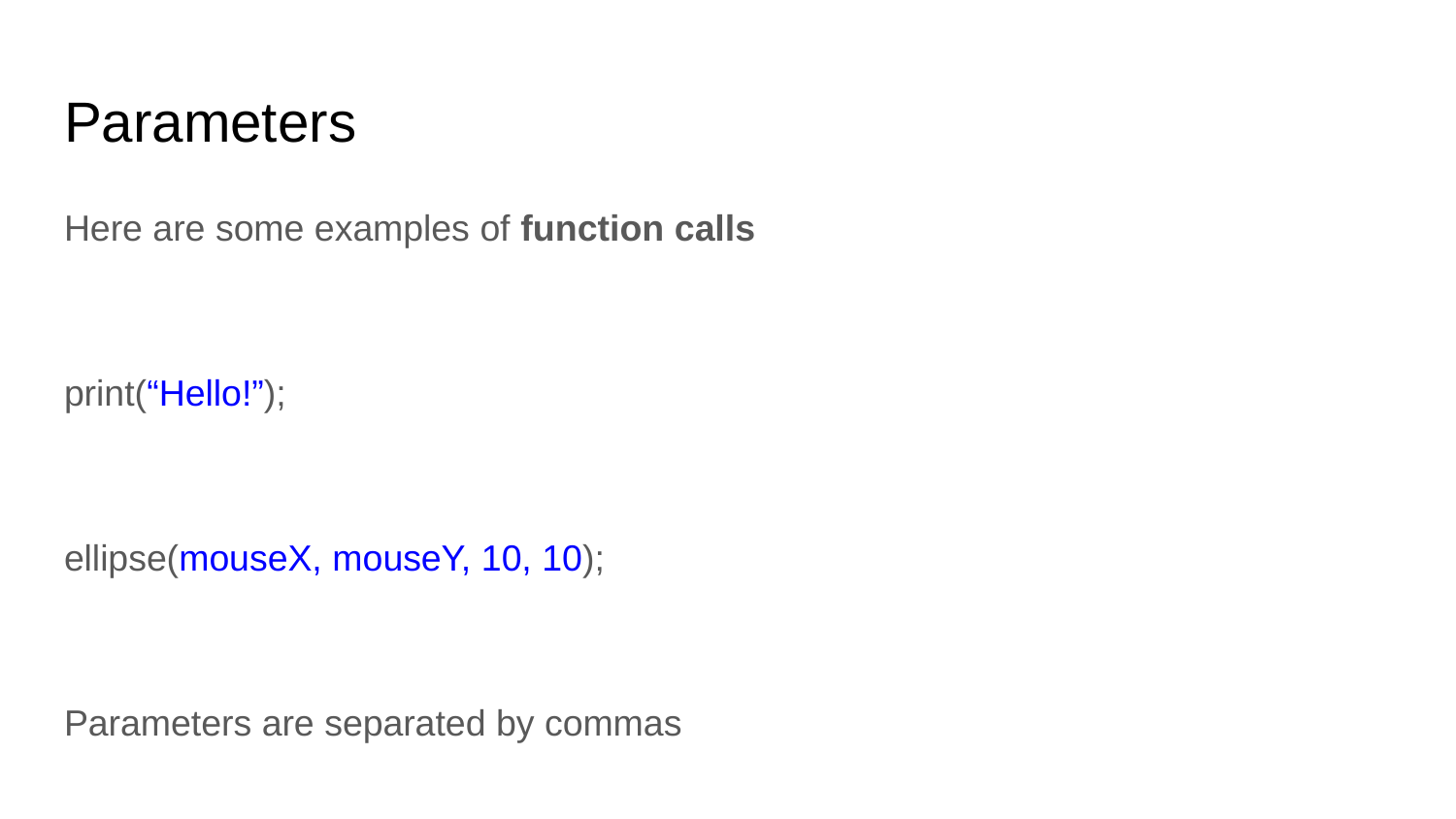

# Parameters
Here are some examples of function calls

print(“Hello!”);

ellipse(mouseX, mouseY, 10, 10);

Parameters are separated by commas